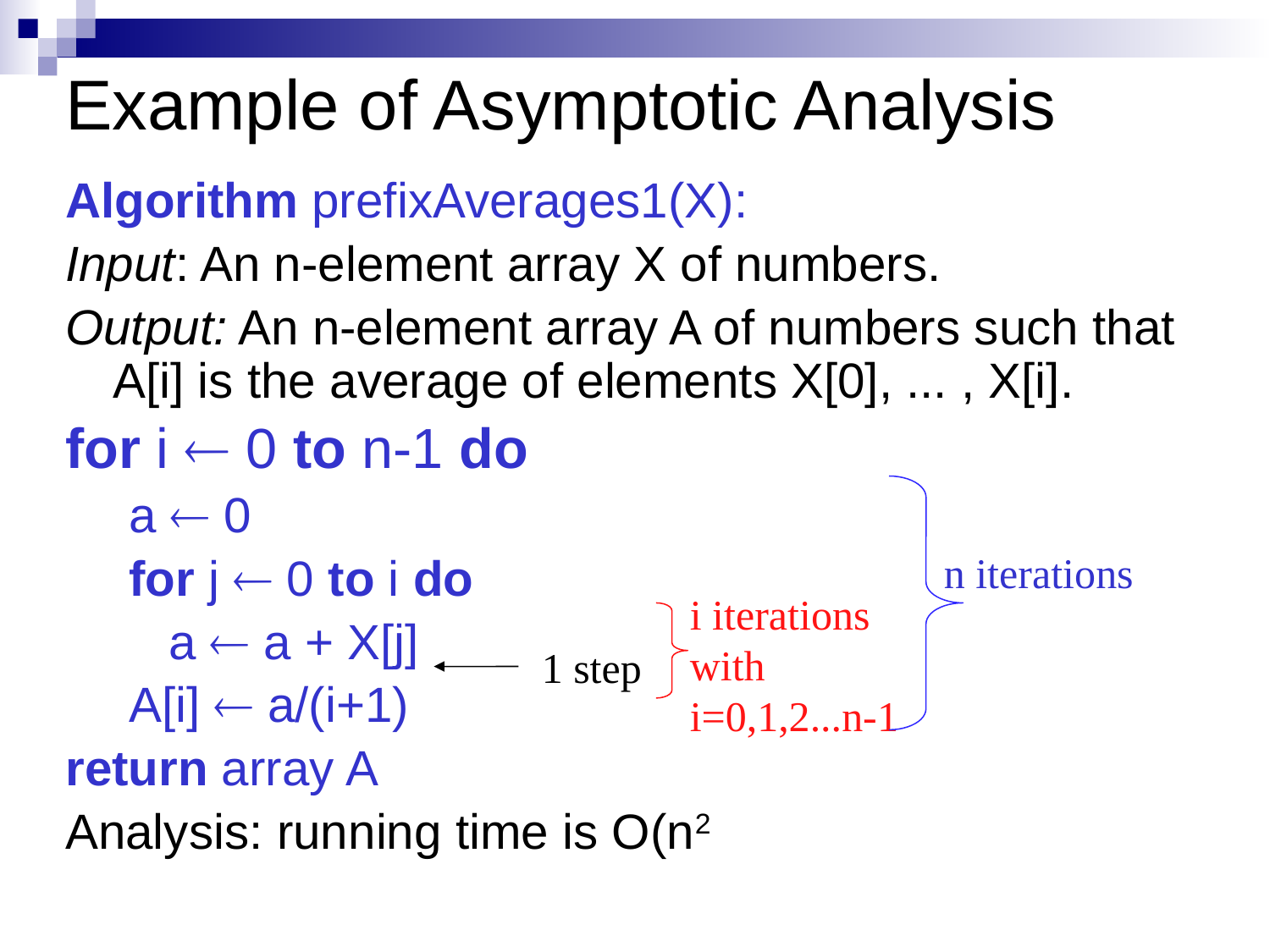

Example of Asymptotic Analysis
Algorithm prefixAverages1(X):
Input: An n-element array X of numbers.
Output: An n-element array A of numbers such that A[i] is the average of elements X[0], ... , X[i].
for i ← 0 to n-1 do
a ← 0
for j ← 0 to i do
	a ← a + X[j]
A[i] ← a/(i+1)
return array A
Analysis: running time is O(n2

n iterations
i iterations with i=0,1,2...n-1

1 step